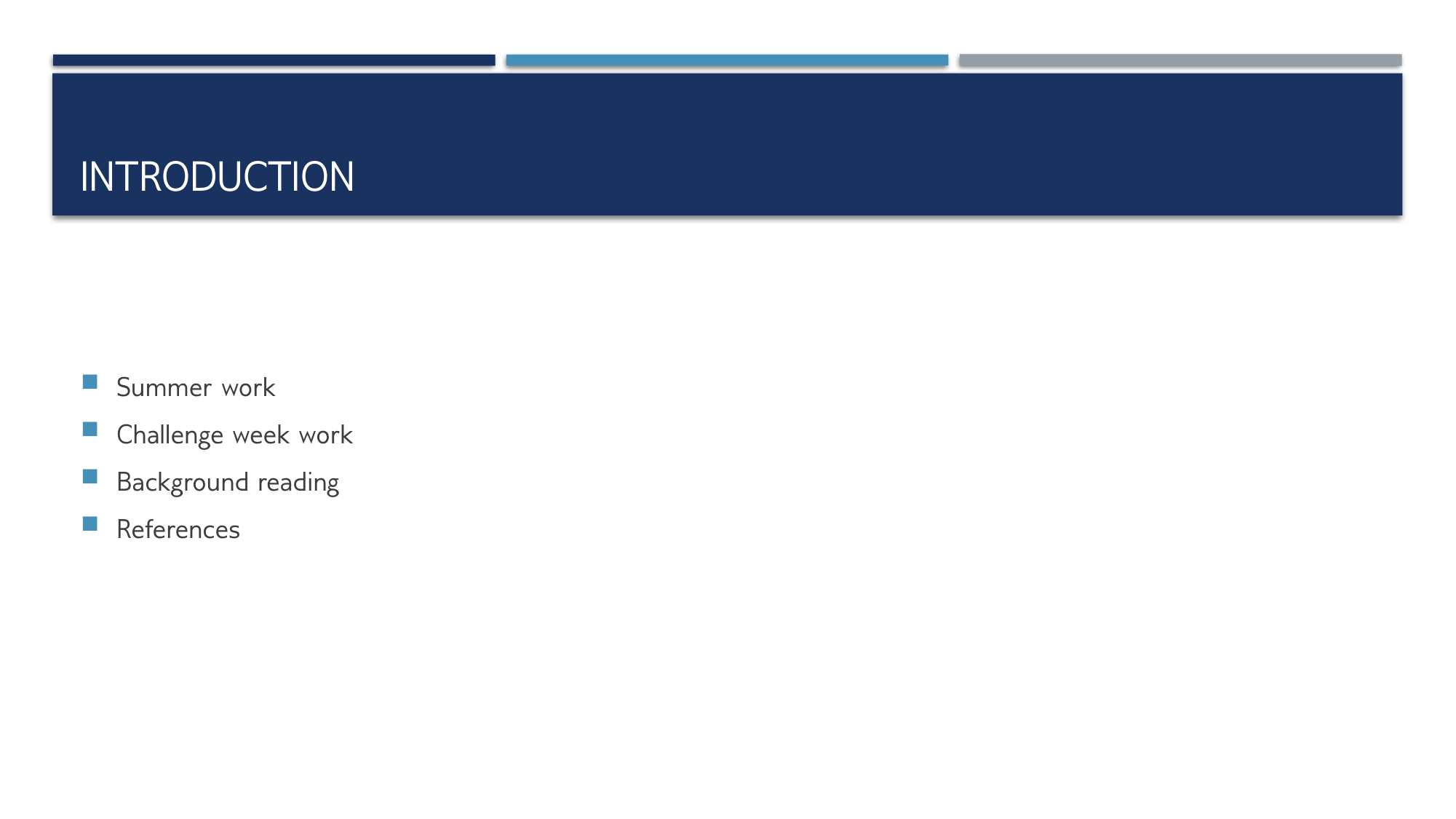

# Introduction
Summer work
Challenge week work
Background reading
References